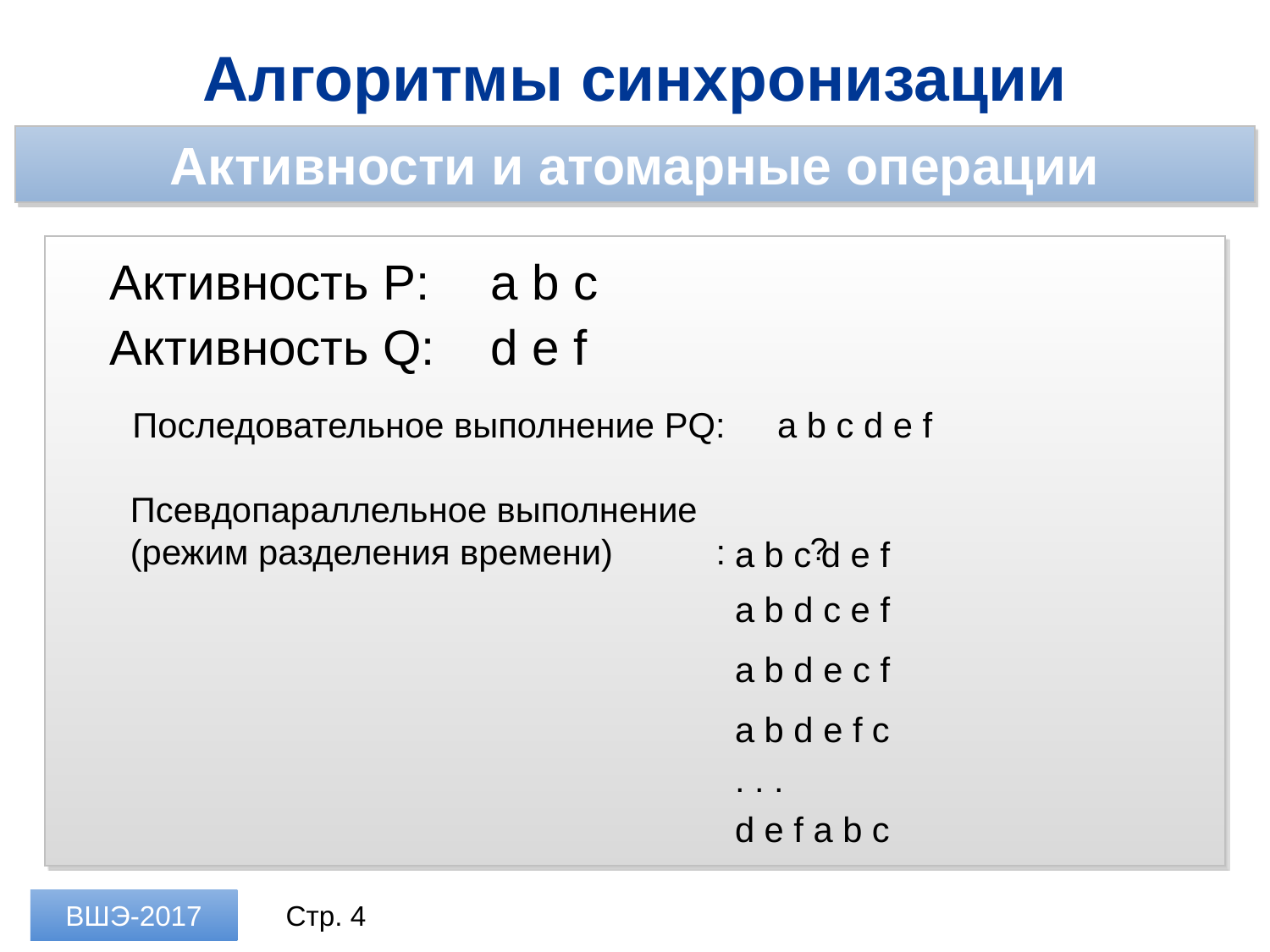

Алгоритмы синхронизации
Активности и атомарные операции

Активность P: 	a b c
Активность Q: 	d e f
Последовательное выполнение PQ:	 a b c d e f
Псевдопараллельное выполнение
(режим разделения времени)	        :
?
a b c d e f
a b d c e f
a b d e c f
a b d e f c
. . .
d e f a b c
ВШЭ-2017
Стр. 4